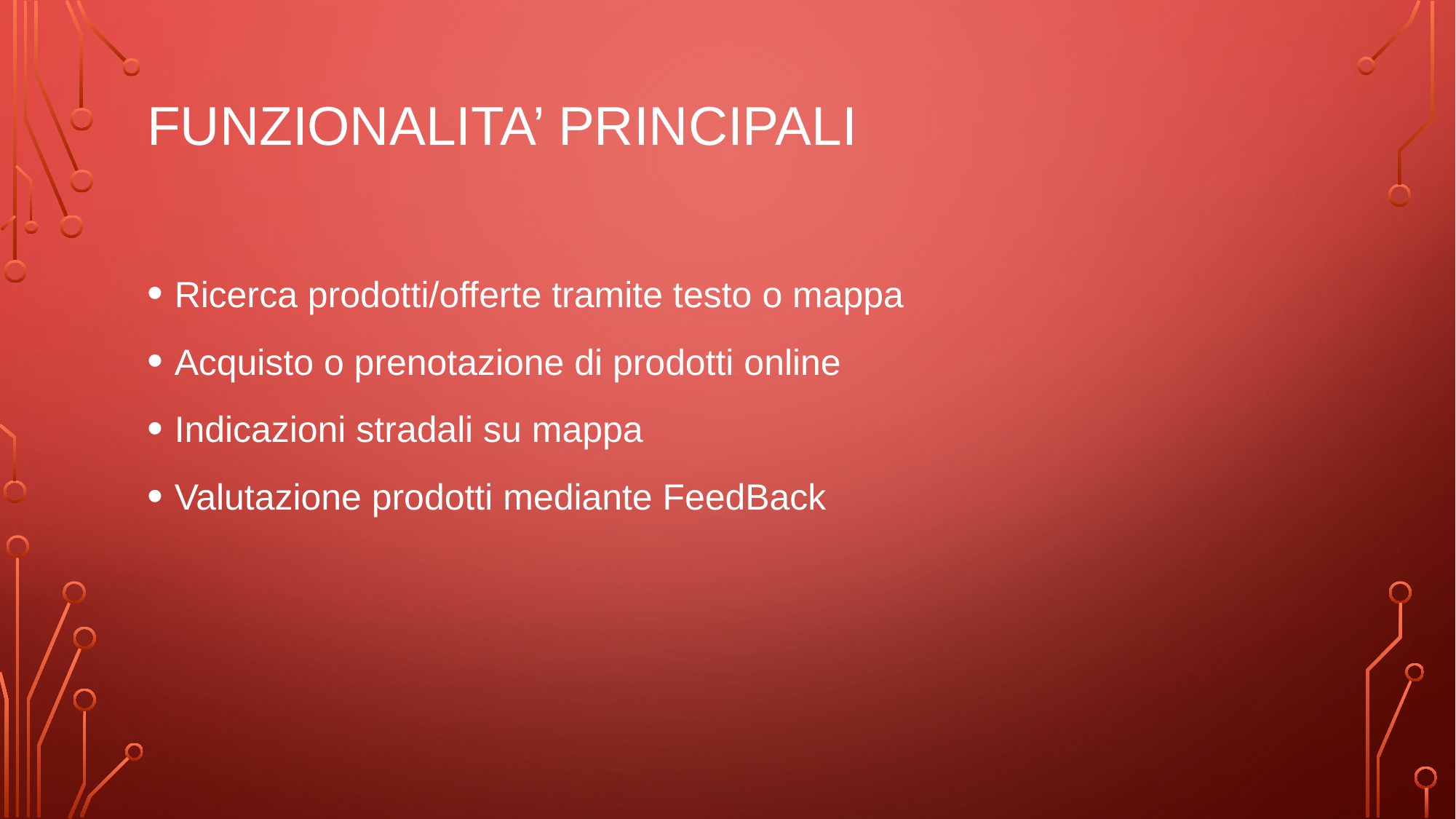

# FUNZIONALITA’ PRINCIPALI
Ricerca prodotti/offerte tramite testo o mappa
Acquisto o prenotazione di prodotti online
Indicazioni stradali su mappa
Valutazione prodotti mediante FeedBack